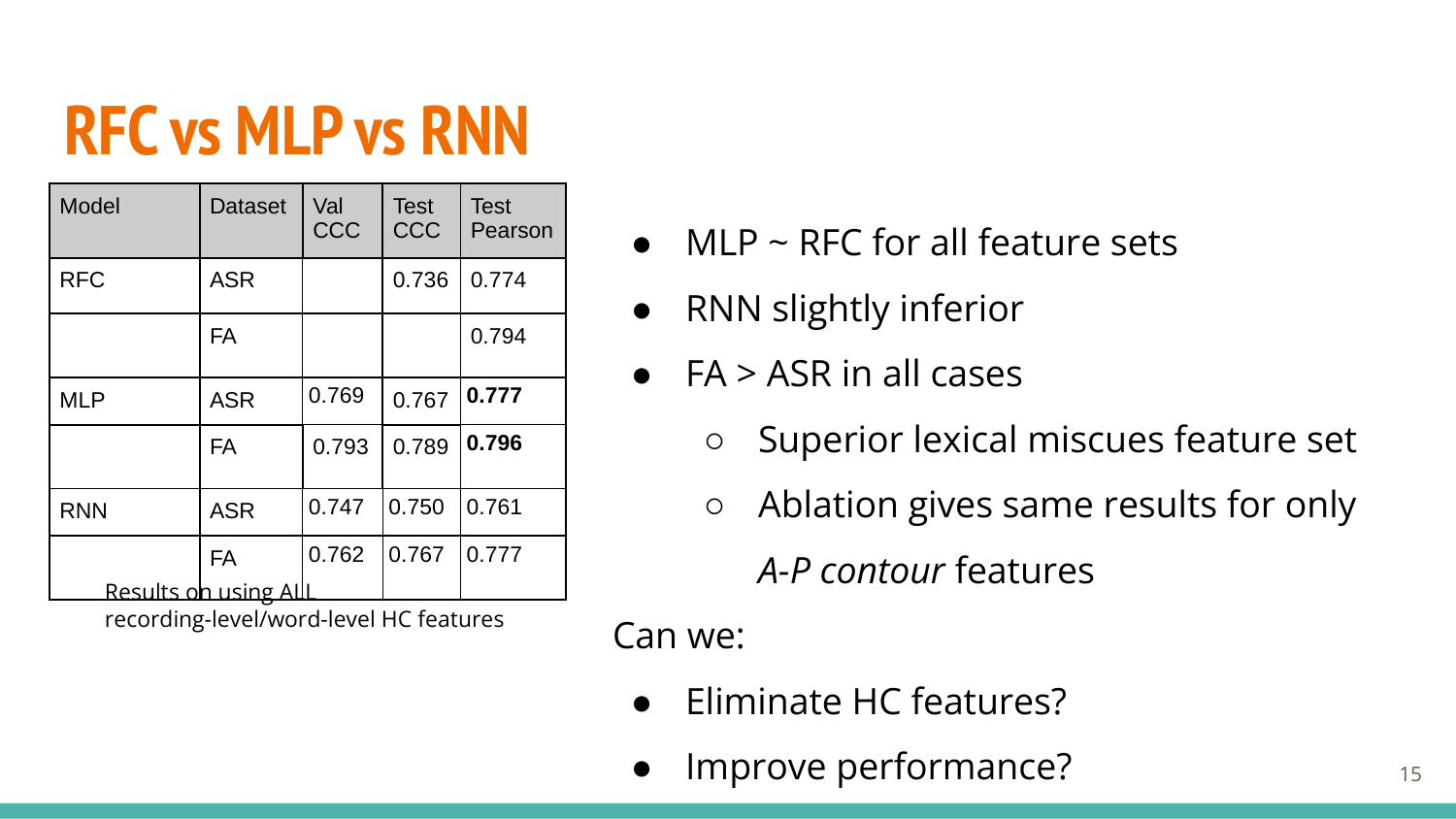

# RFC vs MLP vs RNN
MLP ~ RFC for all feature sets
RNN slightly inferior
FA > ASR in all cases
Superior lexical miscues feature set
Ablation gives same results for only A-P contour features
Can we:
Eliminate HC features?
Improve performance?
| Model | Dataset | Val CCC | Test CCC | Test Pearson |
| --- | --- | --- | --- | --- |
| RFC | ASR |  | 0.736 | 0.774 |
|  | FA |  |  | 0.794 |
| MLP | ASR | 0.769 | 0.767 | 0.777 |
|  | FA | 0.793 | 0.789 | 0.796 |
| RNN | ASR | 0.747 | 0.750 | 0.761 |
|  | FA | 0.762 | 0.767 | 0.777 |
Results on using ALL recording-level/word-level HC features
15